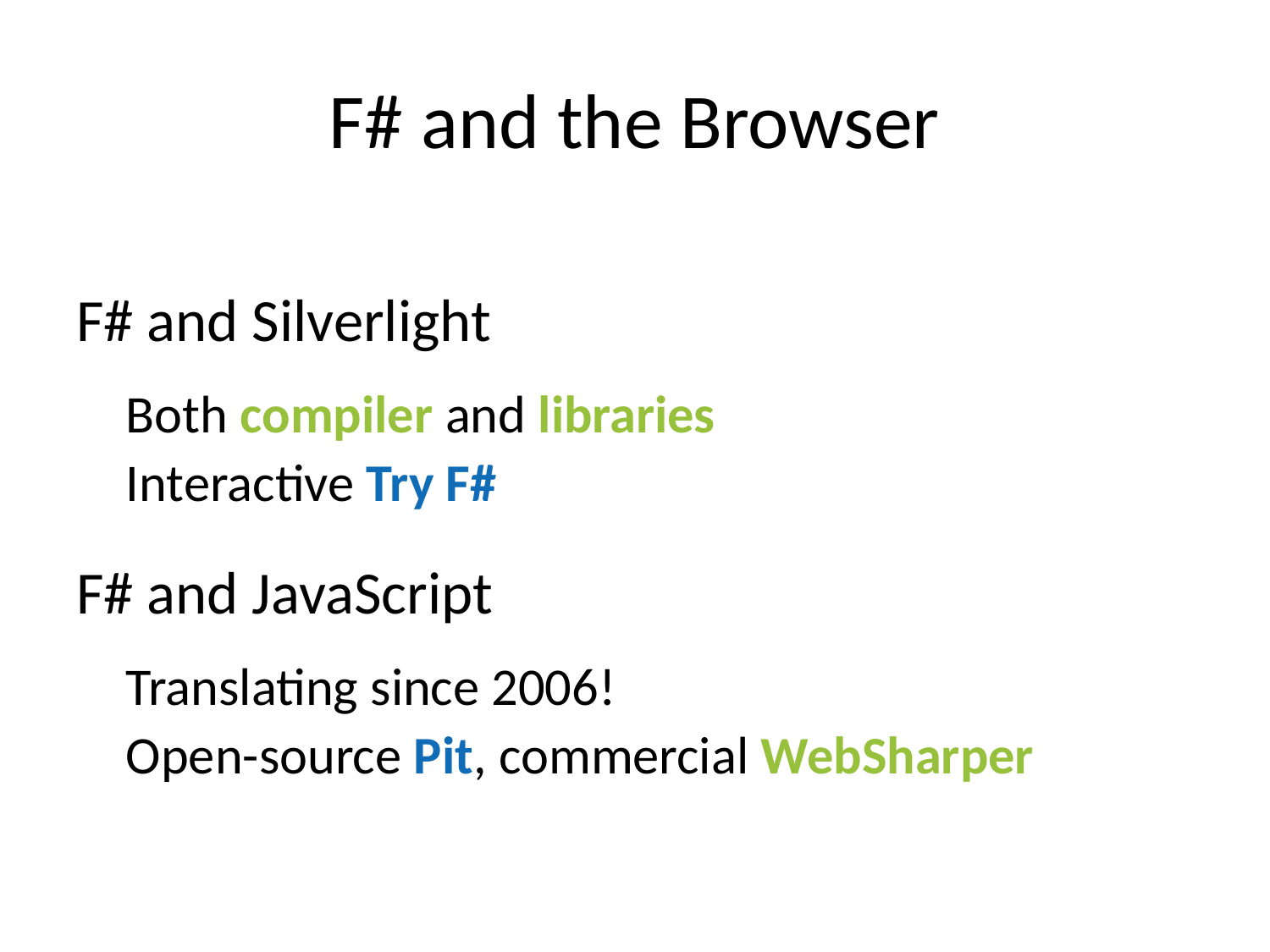

# F# and the Browser
F# and Silverlight
Both compiler and libraries
Interactive Try F#
F# and JavaScript
Translating since 2006!
Open-source Pit, commercial WebSharper